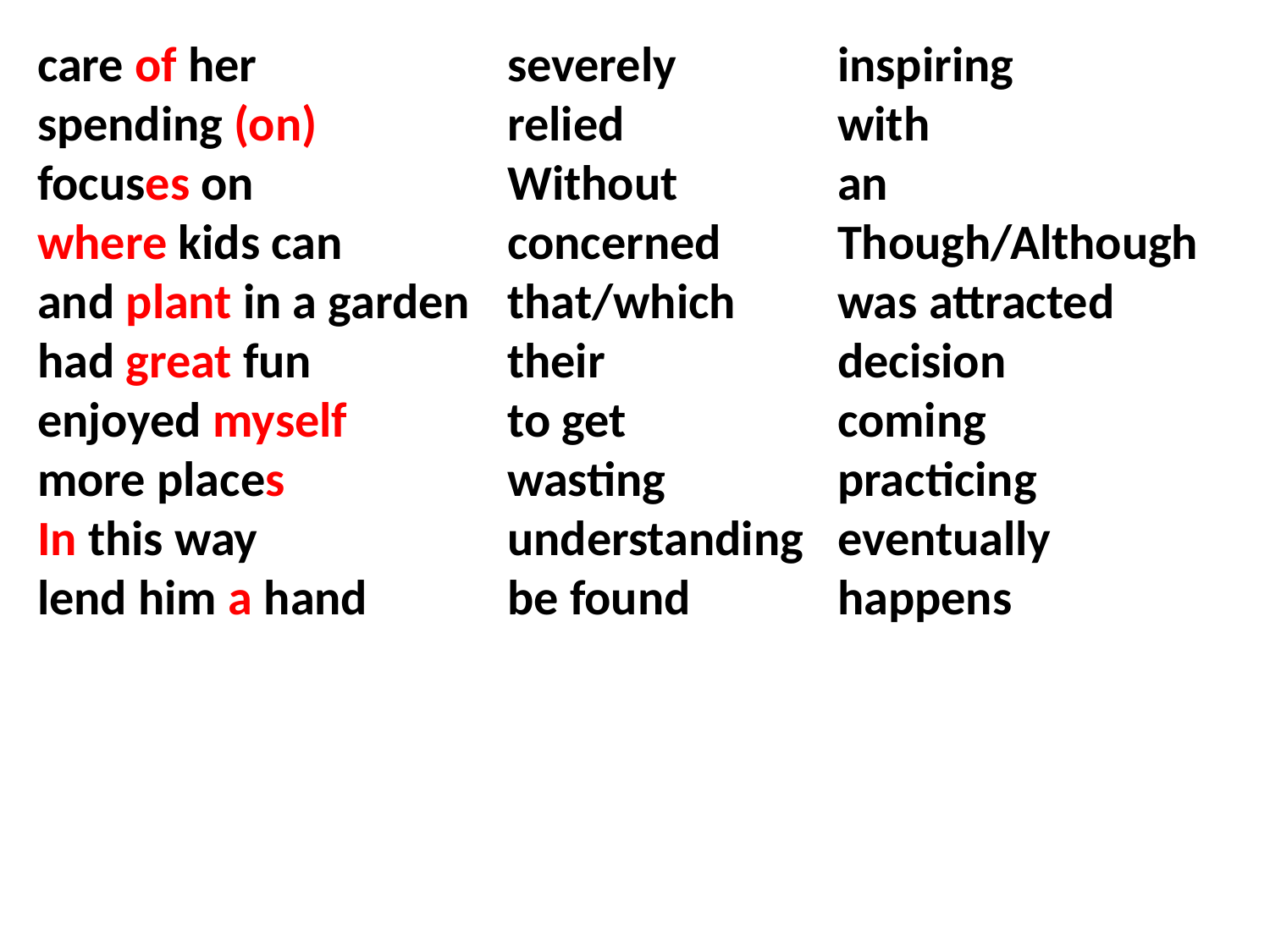

care of her
spending (on)
focuses on
where kids can
and plant in a garden
had great fun
enjoyed myself
more places
In this way
lend him a hand
severely
relied
Without
concerned
that/which
their
to get
wasting
understanding
be found
inspiring
with
an
Though/Although
was attracted
decision
coming
practicing
eventually
happens